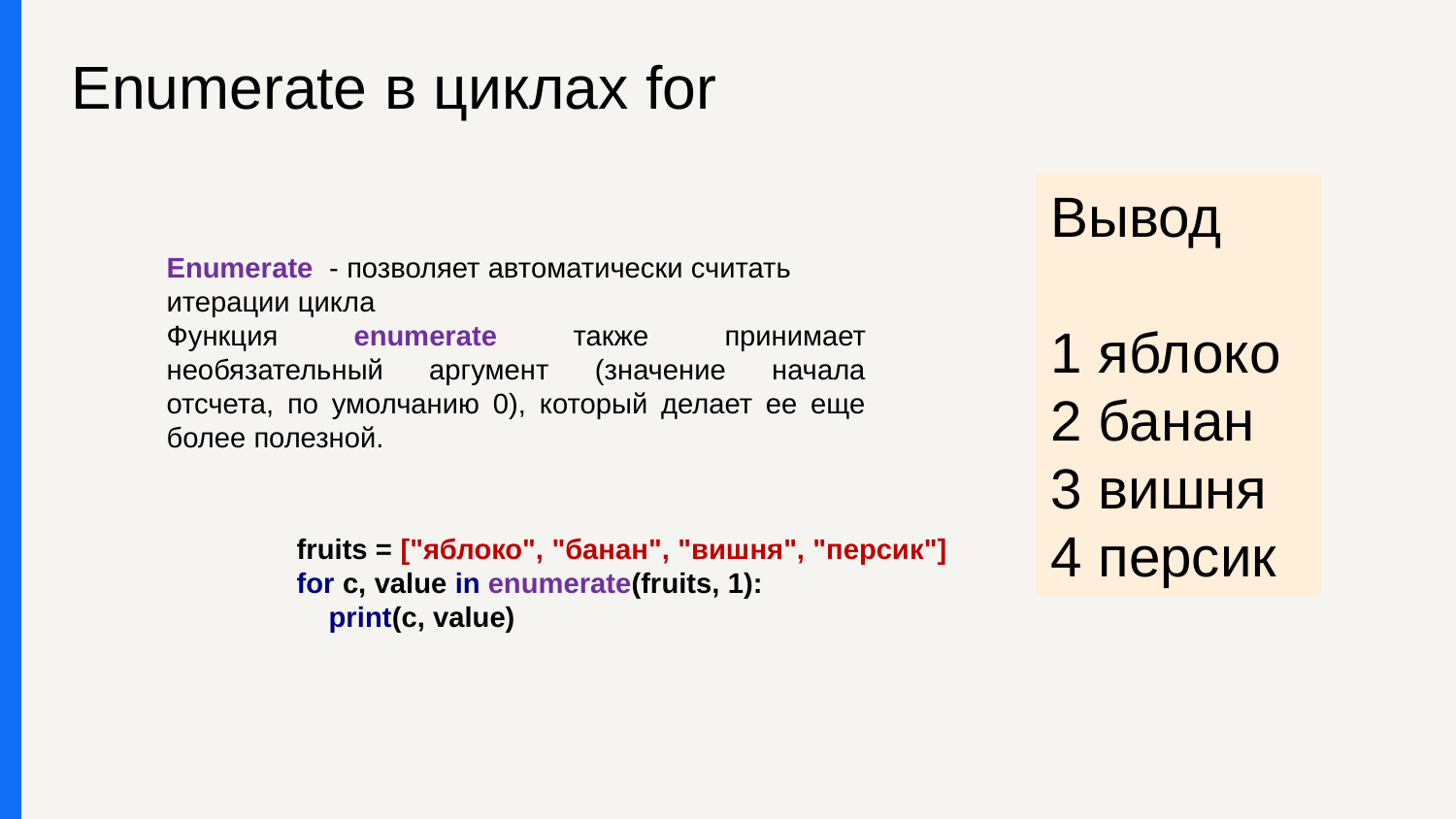

# Enumerate в циклах for
Вывод

1 яблоко
2 банан
3 вишня
4 персик
Enumerate  - позволяет автоматически считать итерации цикла
Функция enumerate также принимает необязательный аргумент (значение начала отсчета, по умолчанию 0), который делает ее еще более полезной.
fruits = ["яблоко", "банан", "вишня", "персик"]
for c, value in enumerate(fruits, 1):
    print(c, value)